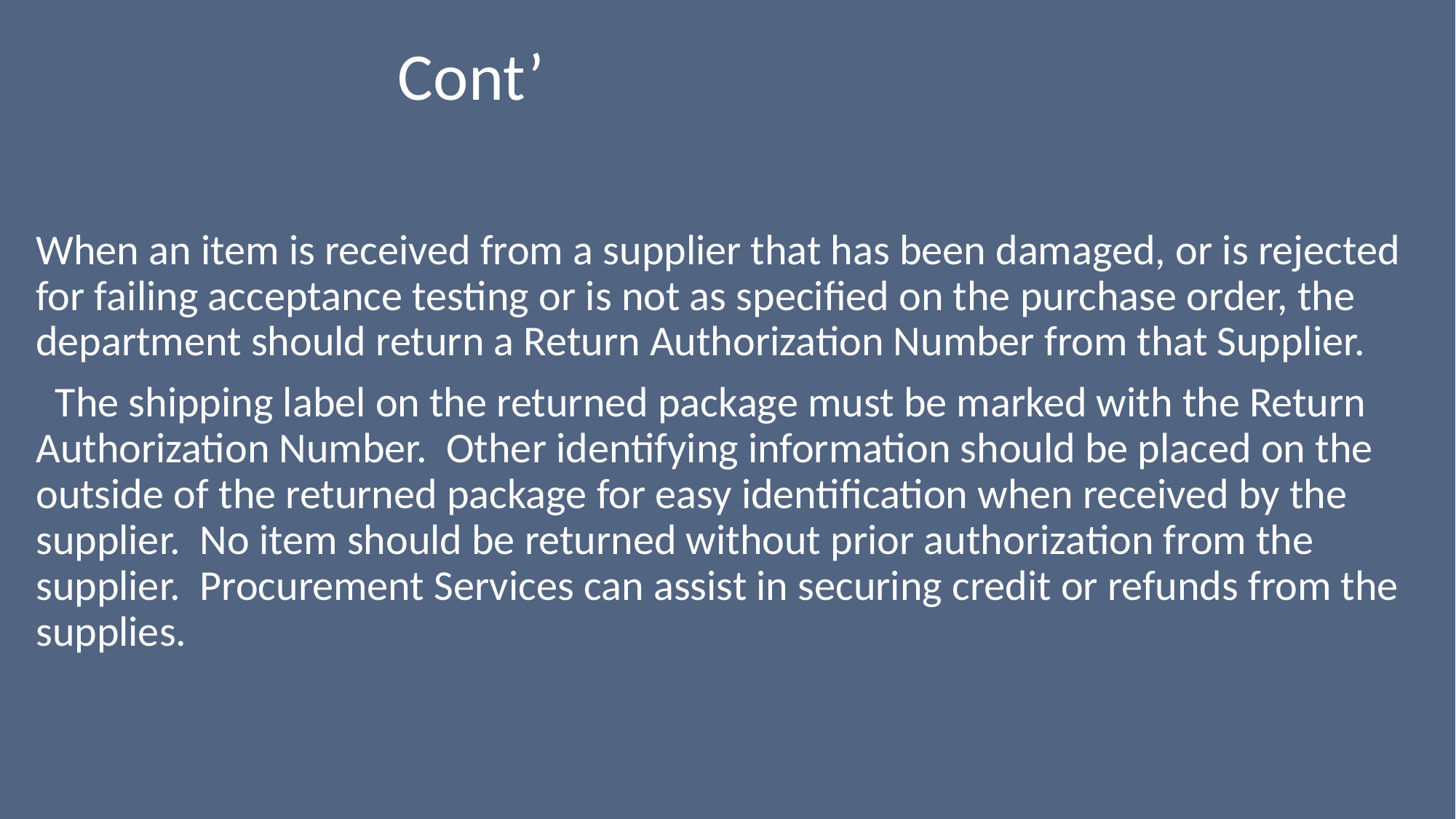

# Cont’

When an item is received from a supplier that has been damaged, or is rejected for failing acceptance testing or is not as specified on the purchase order, the department should return a Return Authorization Number from that Supplier.
  The shipping label on the returned package must be marked with the Return Authorization Number.  Other identifying information should be placed on the outside of the returned package for easy identification when received by the supplier.  No item should be returned without prior authorization from the supplier.  Procurement Services can assist in securing credit or refunds from the supplies.